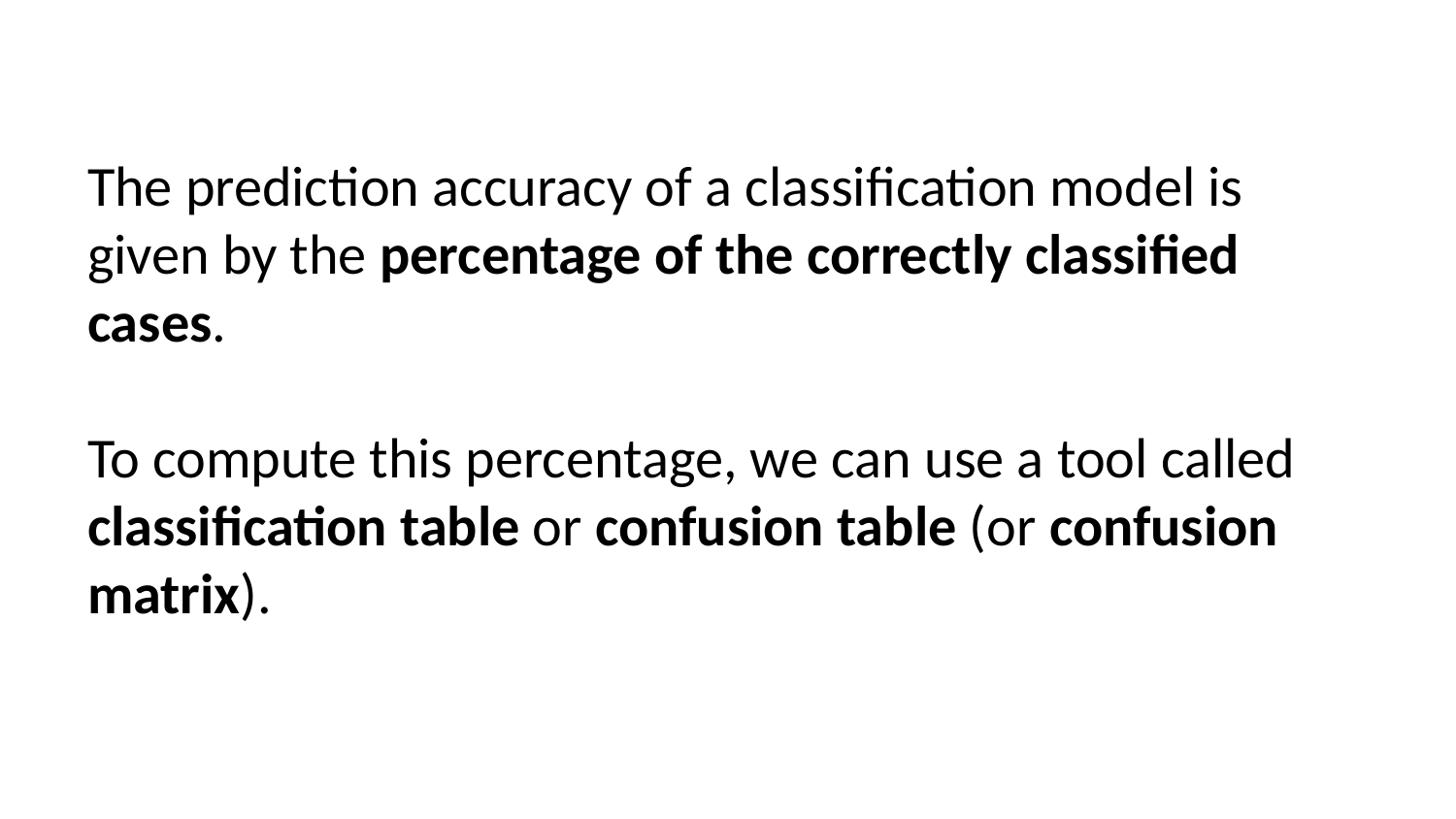

The prediction accuracy of a classification model is given by the percentage of the correctly classified cases.

To compute this percentage, we can use a tool called classification table or confusion table (or confusion matrix).